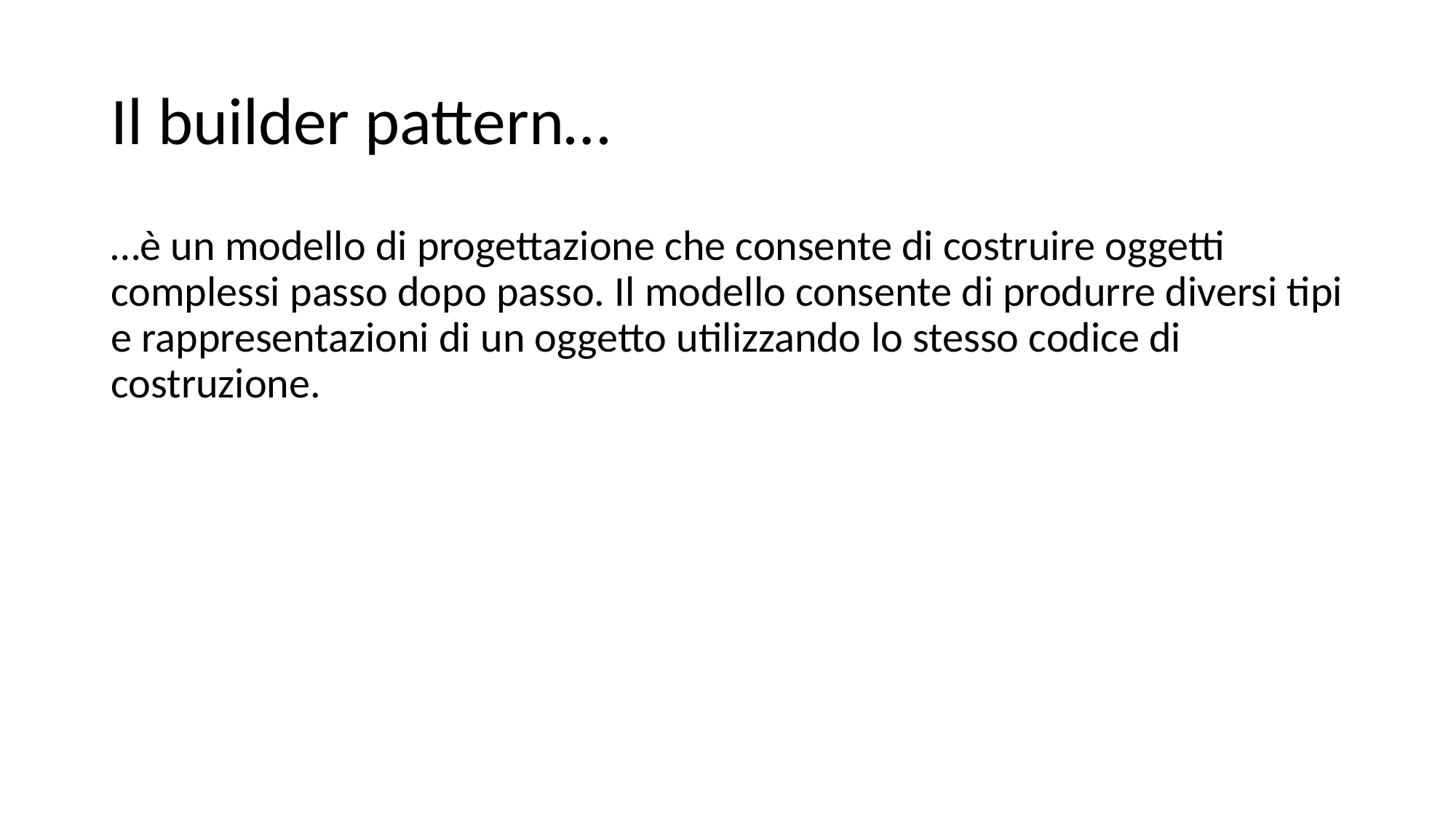

# Il builder pattern…
…è un modello di progettazione che consente di costruire oggetti complessi passo dopo passo. Il modello consente di produrre diversi tipi e rappresentazioni di un oggetto utilizzando lo stesso codice di costruzione.